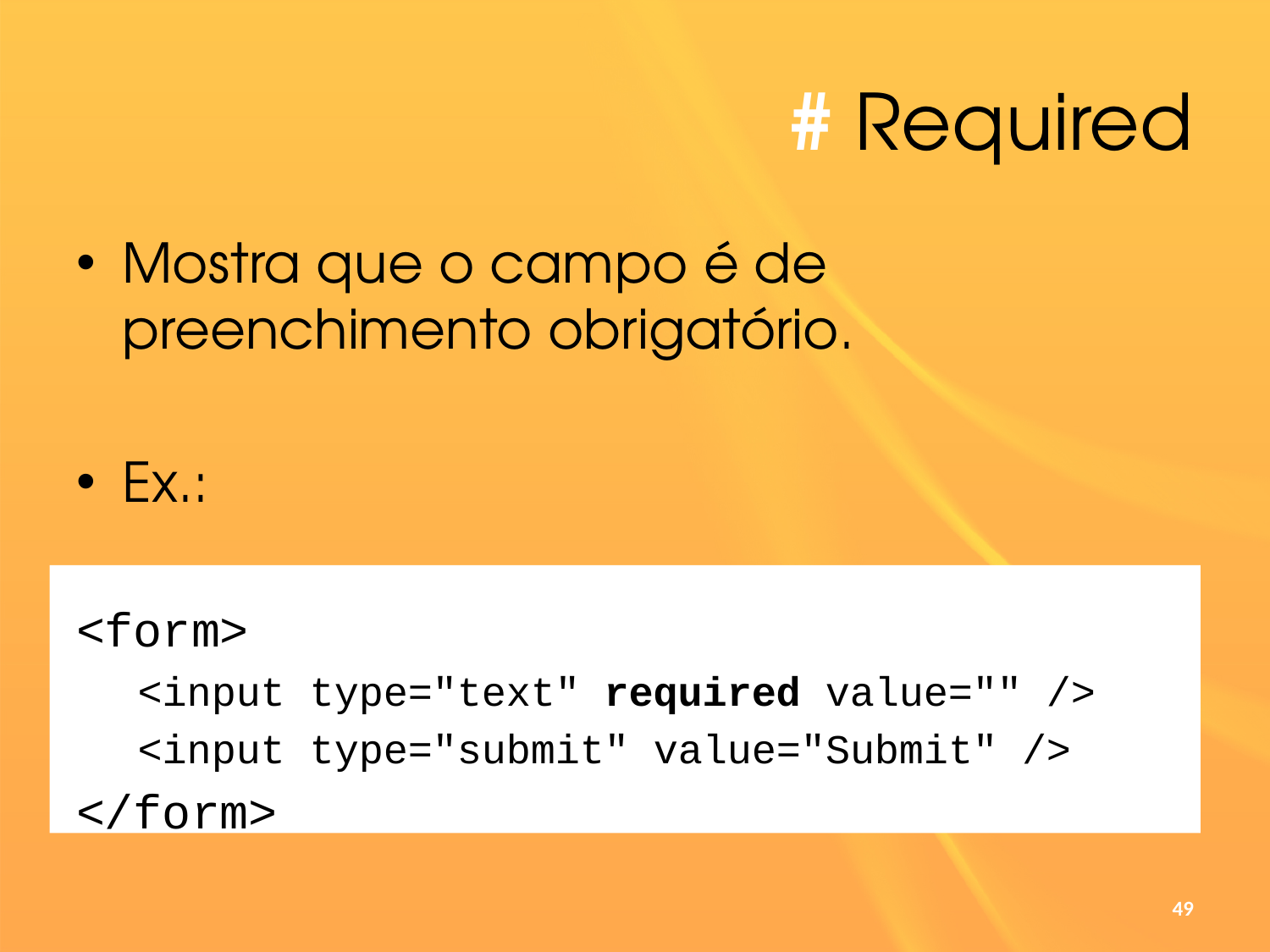

# # Required
Mostra que o campo é de preenchimento obrigatório.

Ex.:

<form>
<input type="text" required value="" />
<input type="submit" value="Submit" />
</form>

49